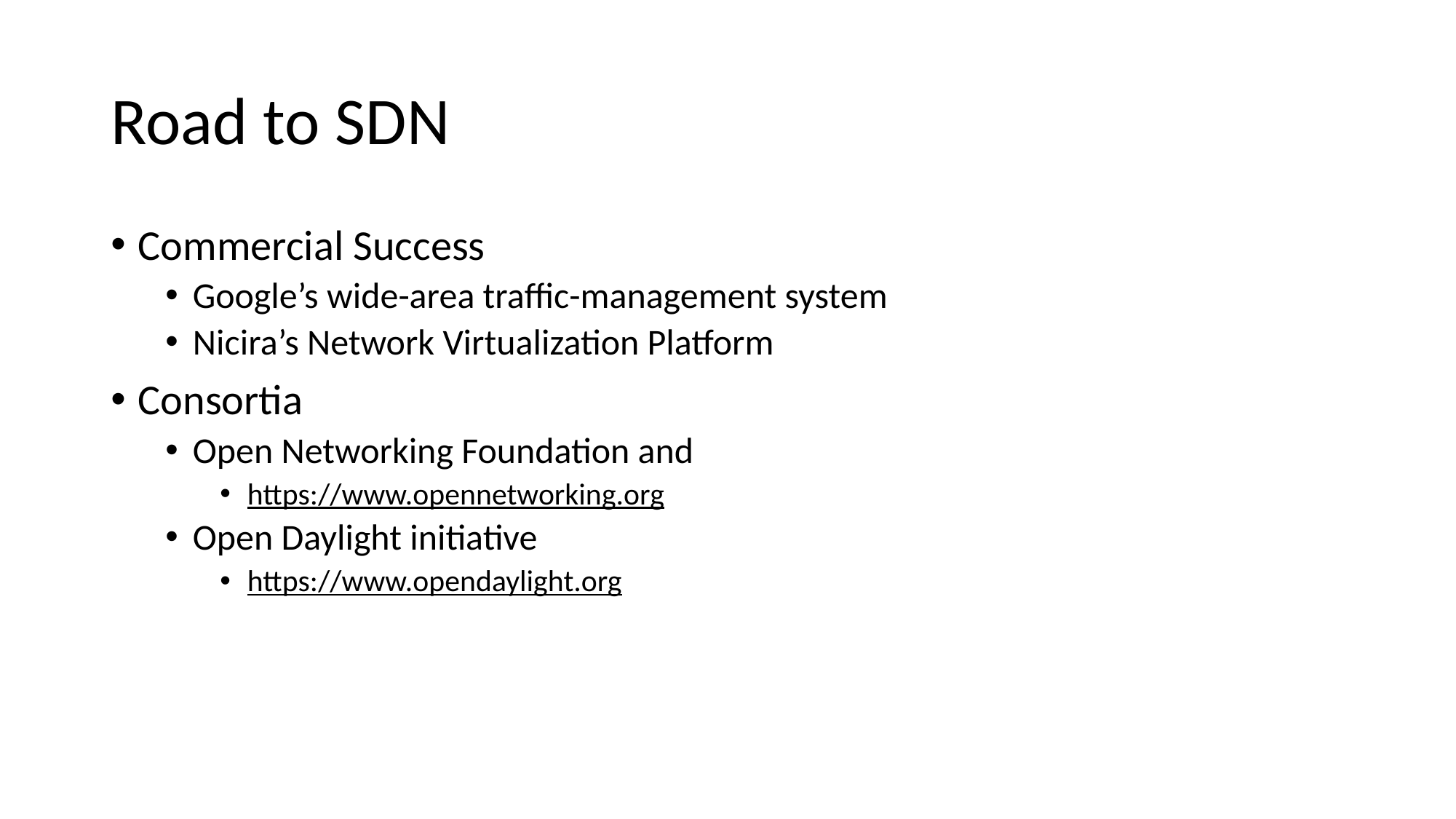

# Road to SDN
Commercial Success
Google’s wide-area traffic-management system
Nicira’s Network Virtualization Platform
Consortia
Open Networking Foundation and
https://www.opennetworking.org
Open Daylight initiative
https://www.opendaylight.org